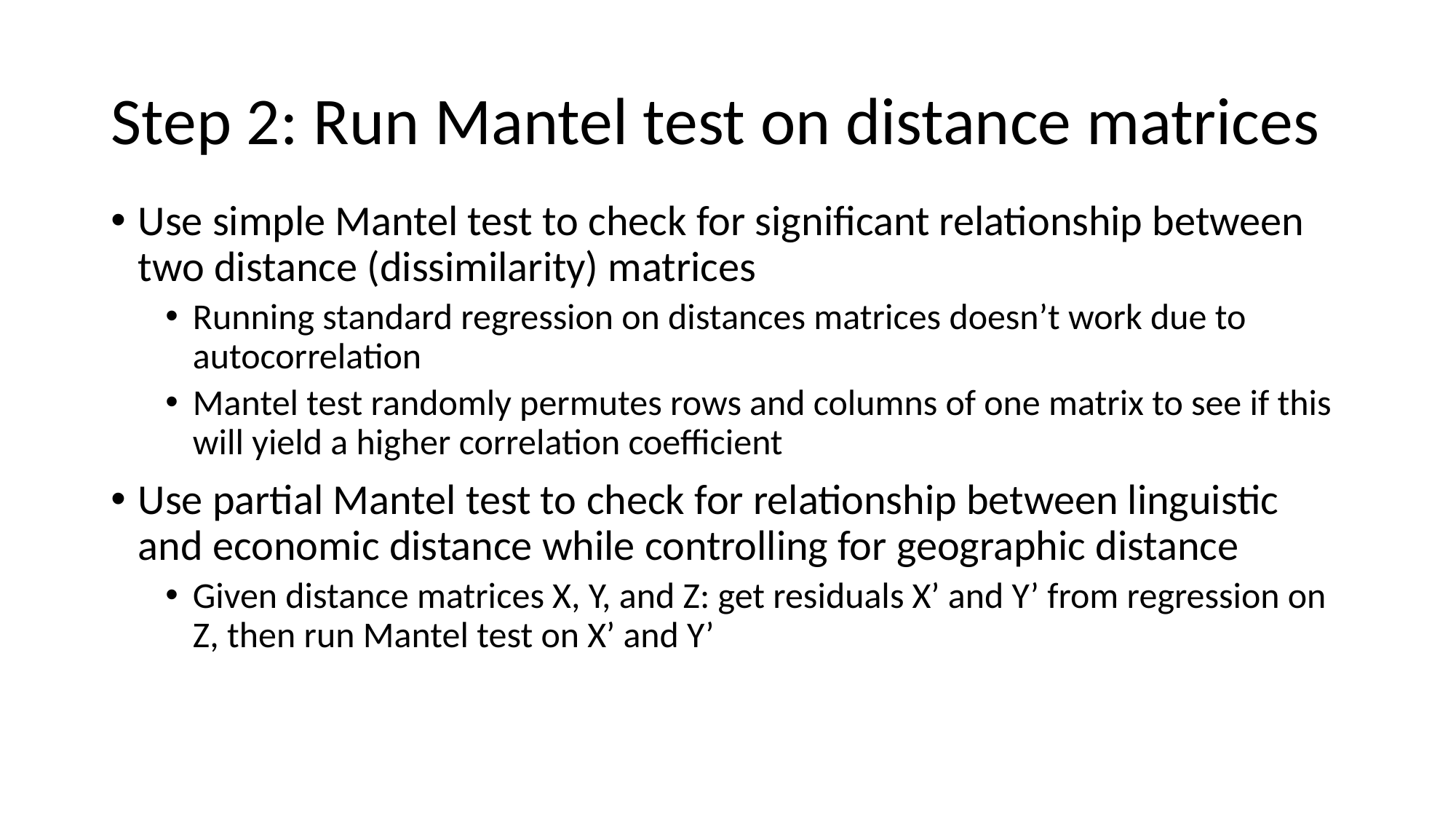

# Step 2: Run Mantel test on distance matrices
Use simple Mantel test to check for significant relationship between two distance (dissimilarity) matrices
Running standard regression on distances matrices doesn’t work due to autocorrelation
Mantel test randomly permutes rows and columns of one matrix to see if this will yield a higher correlation coefficient
Use partial Mantel test to check for relationship between linguistic and economic distance while controlling for geographic distance
Given distance matrices X, Y, and Z: get residuals X’ and Y’ from regression on Z, then run Mantel test on X’ and Y’